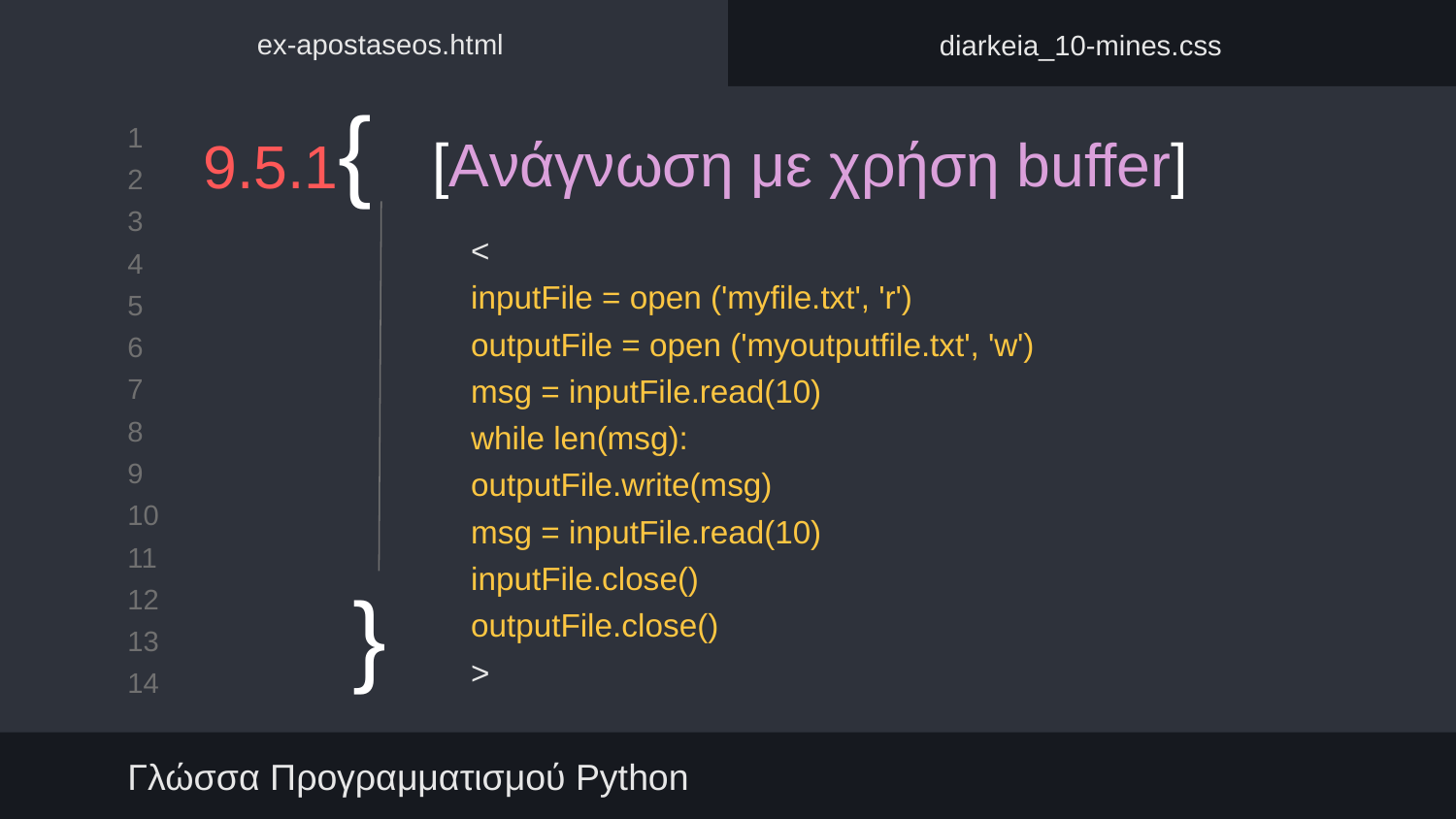

ex-apostaseos.html
diarkeia_10-mines.css
# 9.5.1{
[Aνάγνωση με χρήση buffer]
<
inputFile = open ('myfile.txt', 'r')
outputFile = open ('myoutputfile.txt', 'w')
msg = inputFile.read(10)
while len(msg):
outputFile.write(msg)
msg = inputFile.read(10)
inputFile.close()
outputFile.close()
>
}
Γλώσσα Προγραμματισμού Python